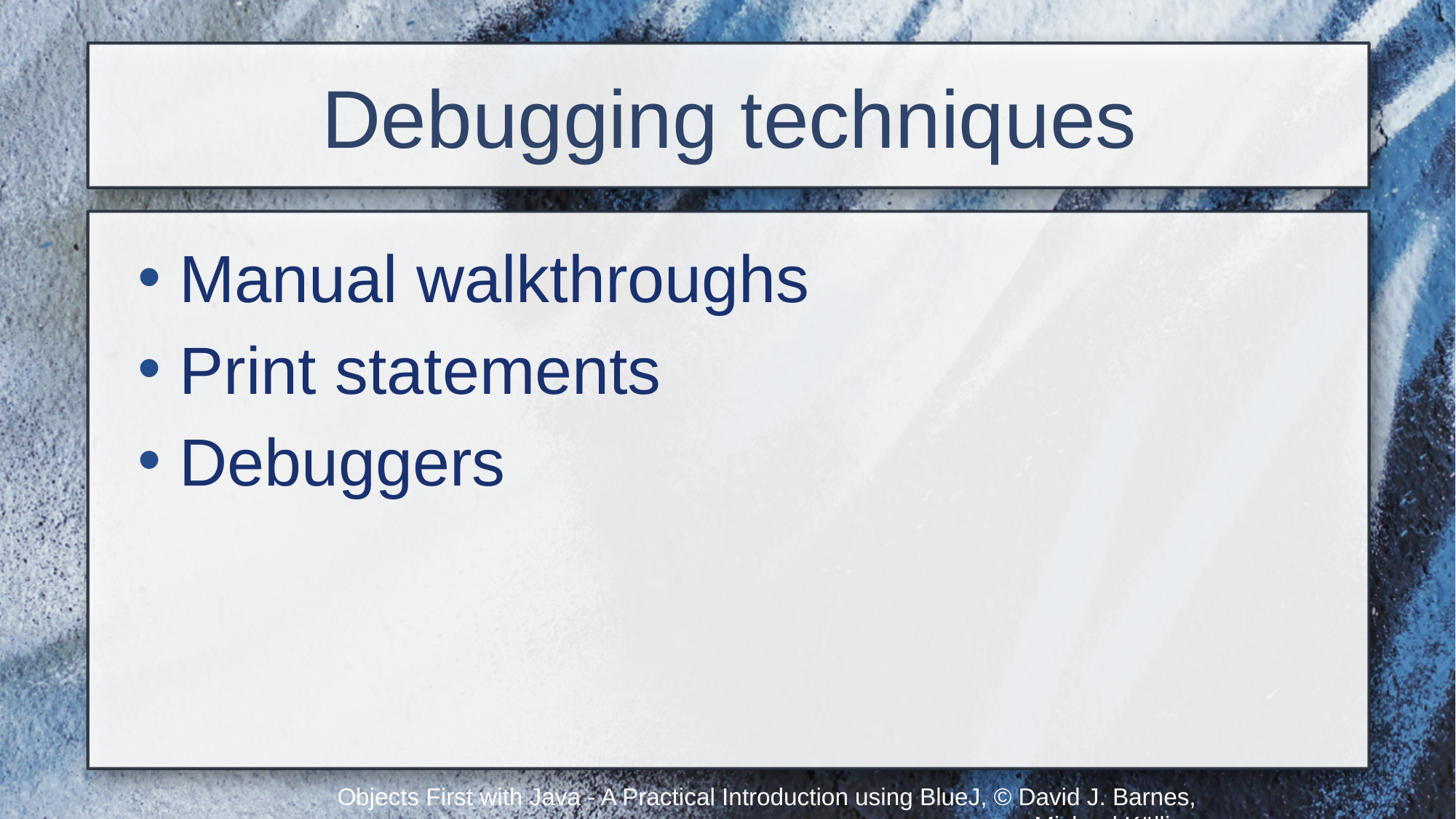

# Debugging techniques
Manual walkthroughs
Print statements
Debuggers